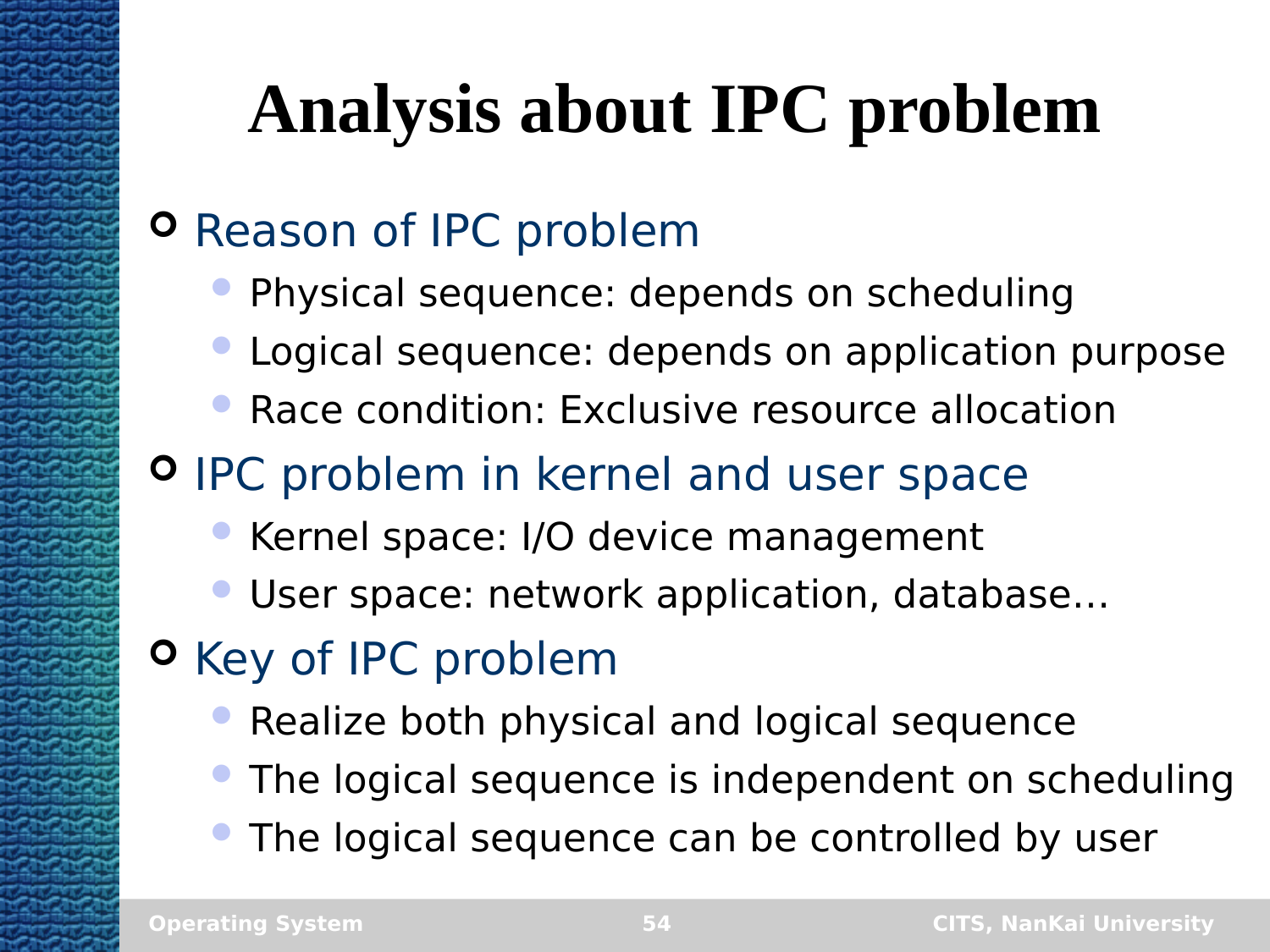

# Analysis about IPC problem
Reason of IPC problem
Physical sequence: depends on scheduling
Logical sequence: depends on application purpose
Race condition: Exclusive resource allocation
IPC problem in kernel and user space
Kernel space: I/O device management
User space: network application, database…
Key of IPC problem
Realize both physical and logical sequence
The logical sequence is independent on scheduling
The logical sequence can be controlled by user
Operating System
54
CITS, NanKai University